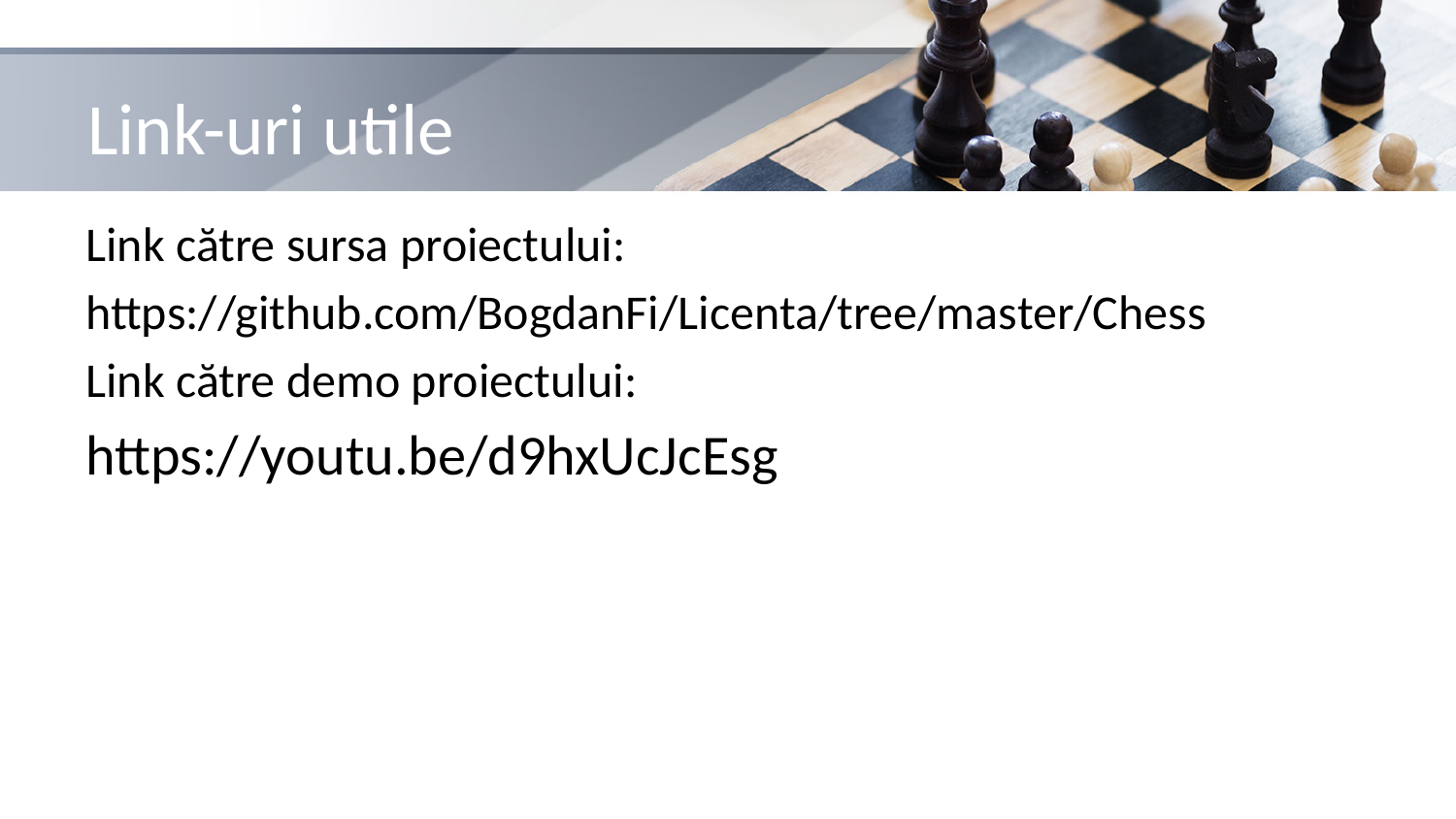

# Link-uri utile
Link către sursa proiectului:
https://github.com/BogdanFi/Licenta/tree/master/Chess
Link către demo proiectului:
https://youtu.be/d9hxUcJcEsg